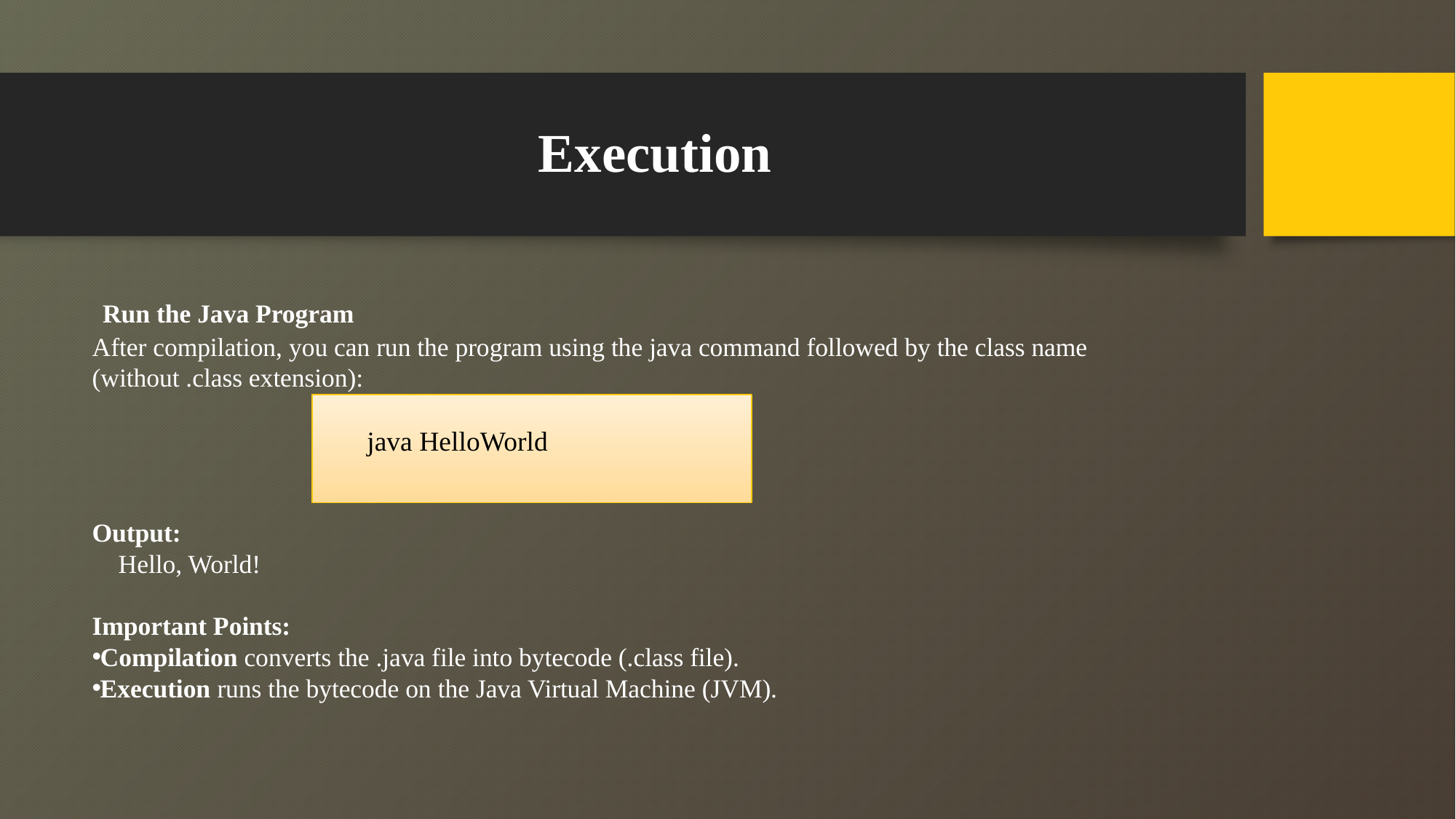

# Execution
 Run the Java Program
After compilation, you can run the program using the java command followed by the class name (without .class extension):

Output:
    Hello, World!

Important Points:
Compilation converts the .java file into bytecode (.class file).
Execution runs the bytecode on the Java Virtual Machine (JVM).

java HelloWorld